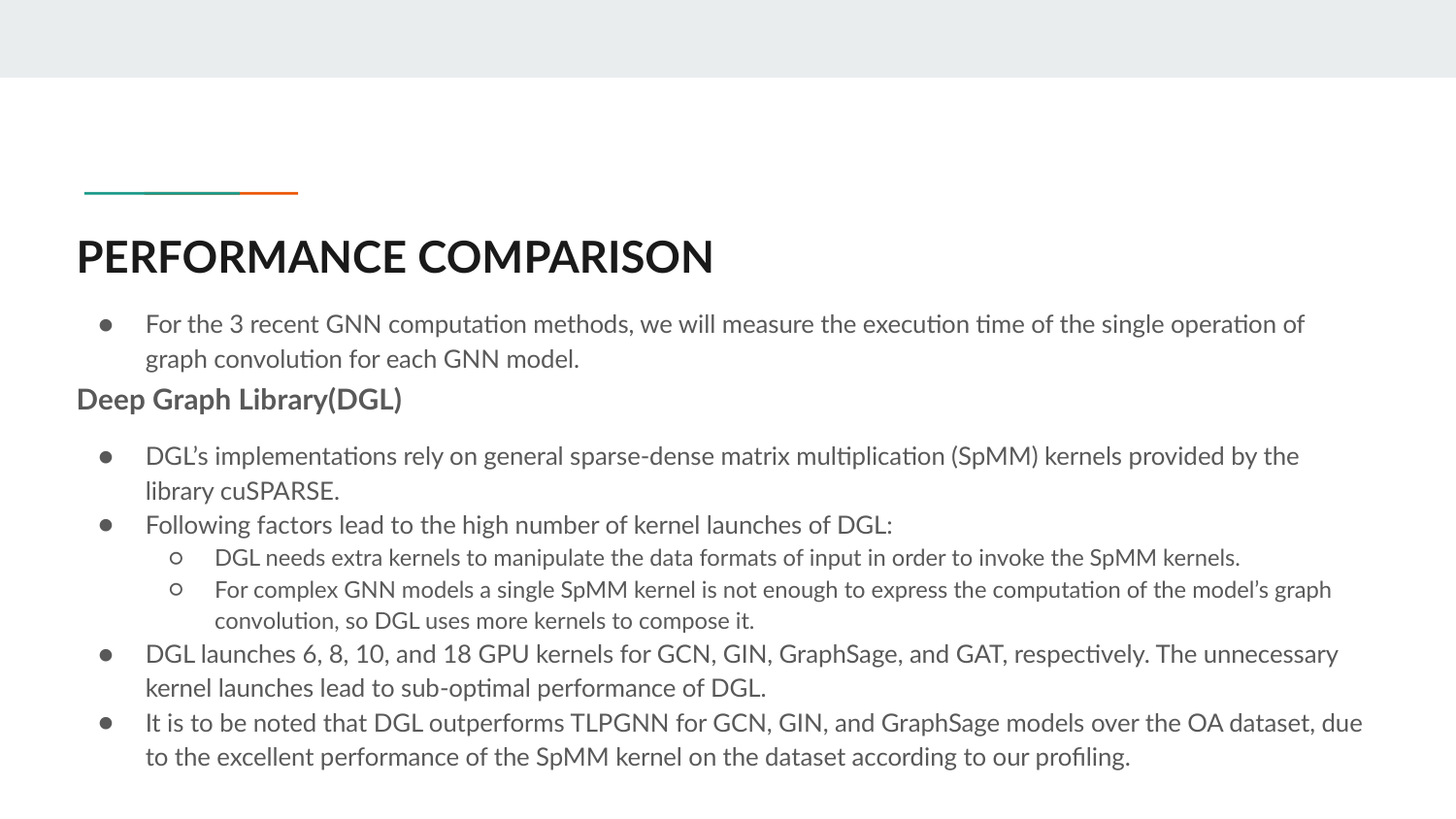

PERFORMANCE COMPARISON
For the 3 recent GNN computation methods, we will measure the execution time of the single operation of graph convolution for each GNN model.
Deep Graph Library(DGL)
DGL’s implementations rely on general sparse-dense matrix multiplication (SpMM) kernels provided by the library cuSPARSE.
Following factors lead to the high number of kernel launches of DGL:
DGL needs extra kernels to manipulate the data formats of input in order to invoke the SpMM kernels.
For complex GNN models a single SpMM kernel is not enough to express the computation of the model’s graph convolution, so DGL uses more kernels to compose it.
DGL launches 6, 8, 10, and 18 GPU kernels for GCN, GIN, GraphSage, and GAT, respectively. The unnecessary kernel launches lead to sub-optimal performance of DGL.
It is to be noted that DGL outperforms TLPGNN for GCN, GIN, and GraphSage models over the OA dataset, due to the excellent performance of the SpMM kernel on the dataset according to our profiling.